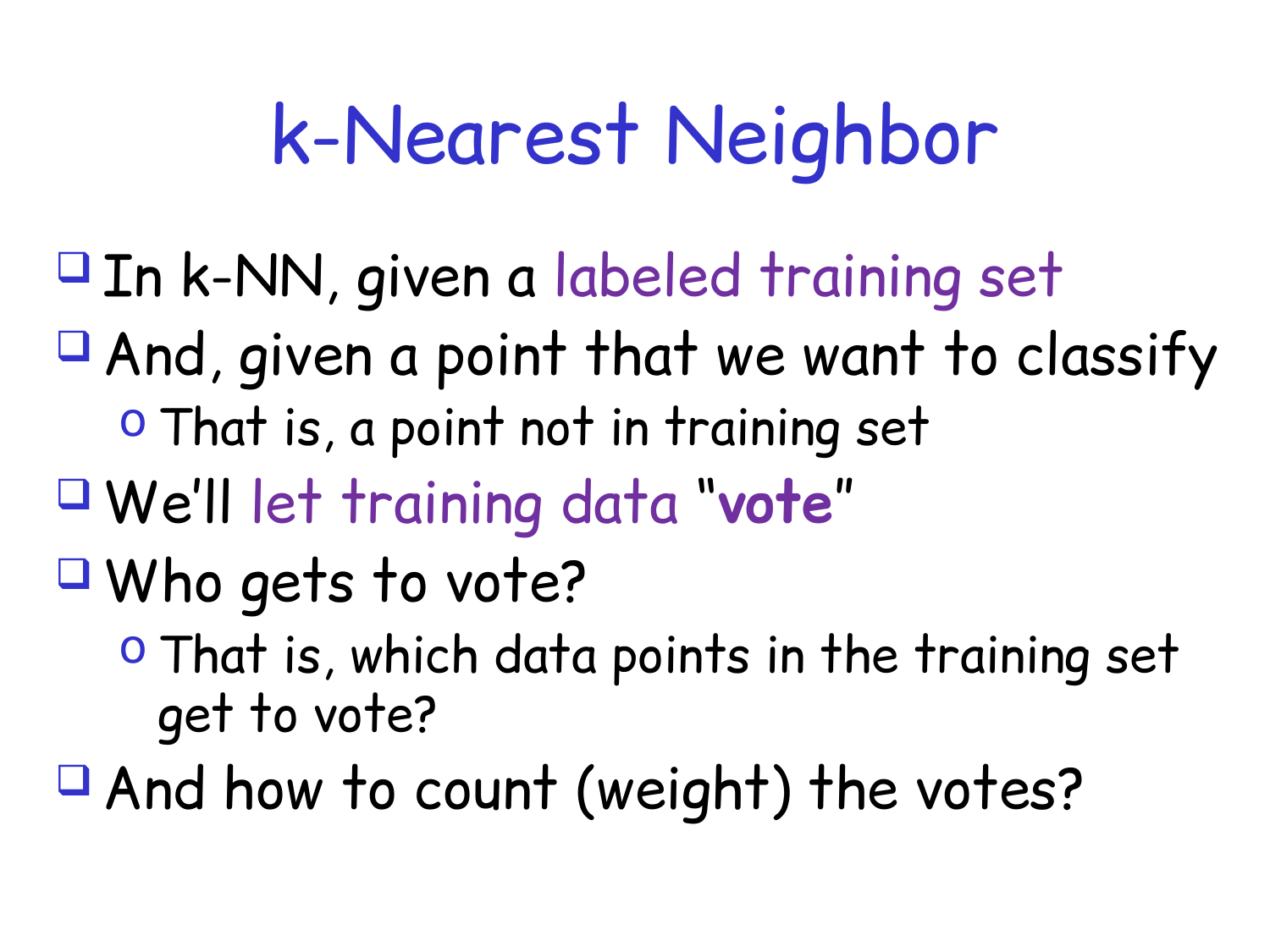

# k-Nearest Neighbor
In k-NN, given a labeled training set
And, given a point that we want to classify
That is, a point not in training set
We’ll let training data “vote”
Who gets to vote?
That is, which data points in the training set get to vote?
And how to count (weight) the votes?